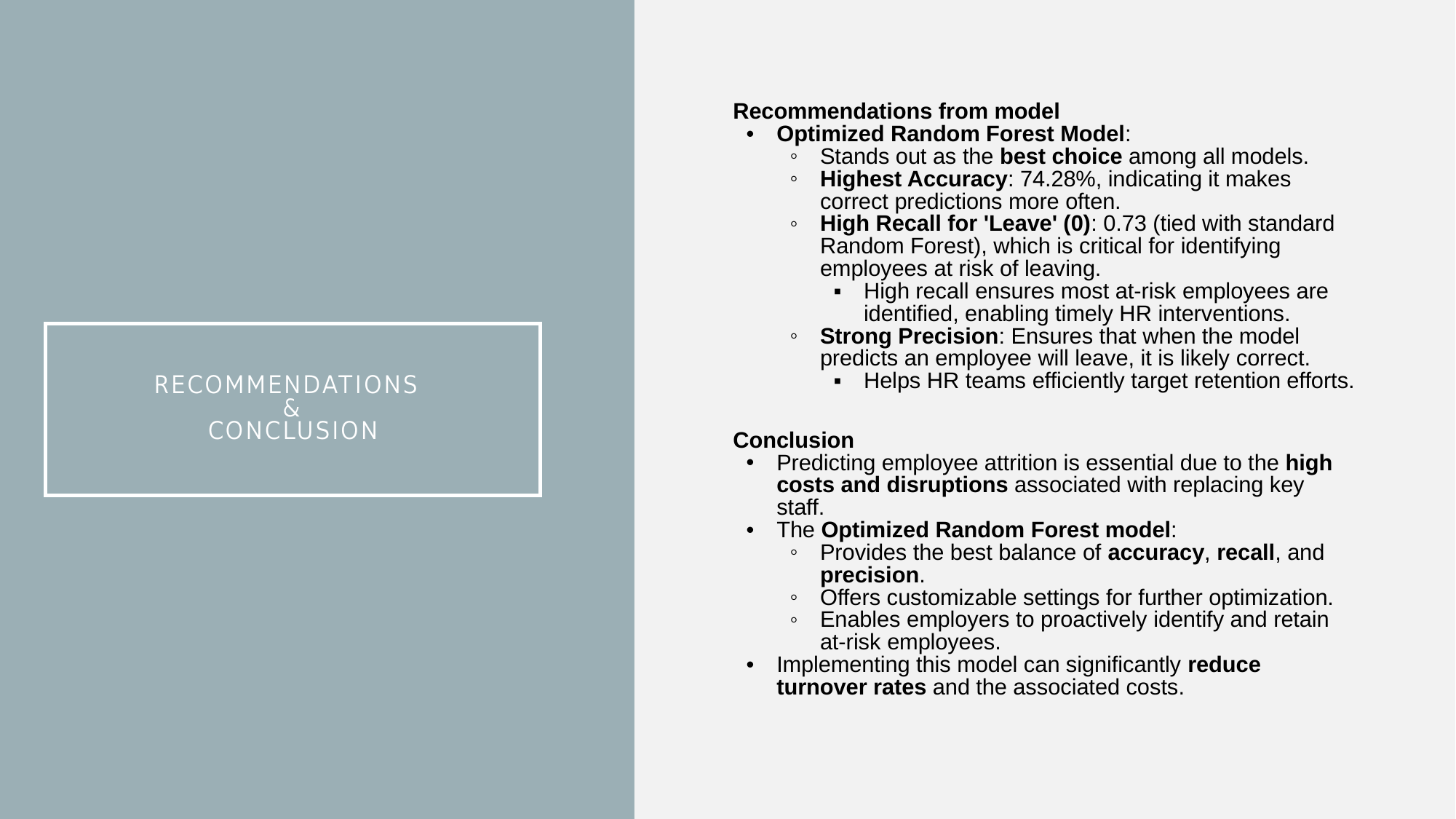

Recommendations from model
Optimized Random Forest Model:
Stands out as the best choice among all models.
Highest Accuracy: 74.28%, indicating it makes correct predictions more often.
High Recall for 'Leave' (0): 0.73 (tied with standard Random Forest), which is critical for identifying employees at risk of leaving.
High recall ensures most at-risk employees are identified, enabling timely HR interventions.
Strong Precision: Ensures that when the model predicts an employee will leave, it is likely correct.
Helps HR teams efficiently target retention efforts.

Conclusion
Predicting employee attrition is essential due to the high costs and disruptions associated with replacing key staff.
The Optimized Random Forest model:
Provides the best balance of accuracy, recall, and precision.
Offers customizable settings for further optimization.
Enables employers to proactively identify and retain at-risk employees.
Implementing this model can significantly reduce turnover rates and the associated costs.

# Recommendations & Conclusion